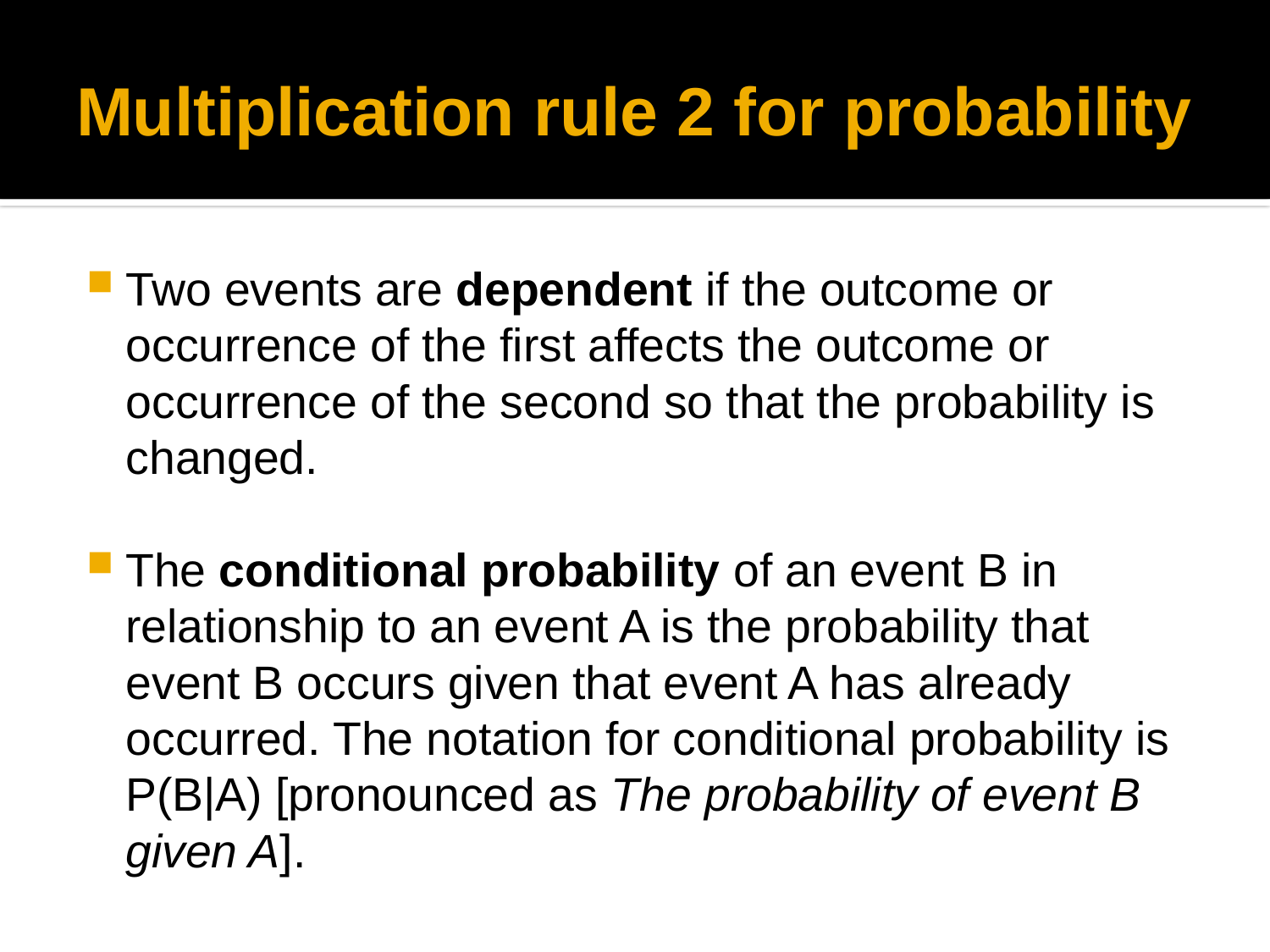

# Multiplication rule 2 for probability
Two events are dependent if the outcome or occurrence of the first affects the outcome or occurrence of the second so that the probability is changed.

The conditional probability of an event B in relationship to an event A is the probability that event B occurs given that event A has already occurred. The notation for conditional probability is P(B|A) [pronounced as The probability of event B given A].